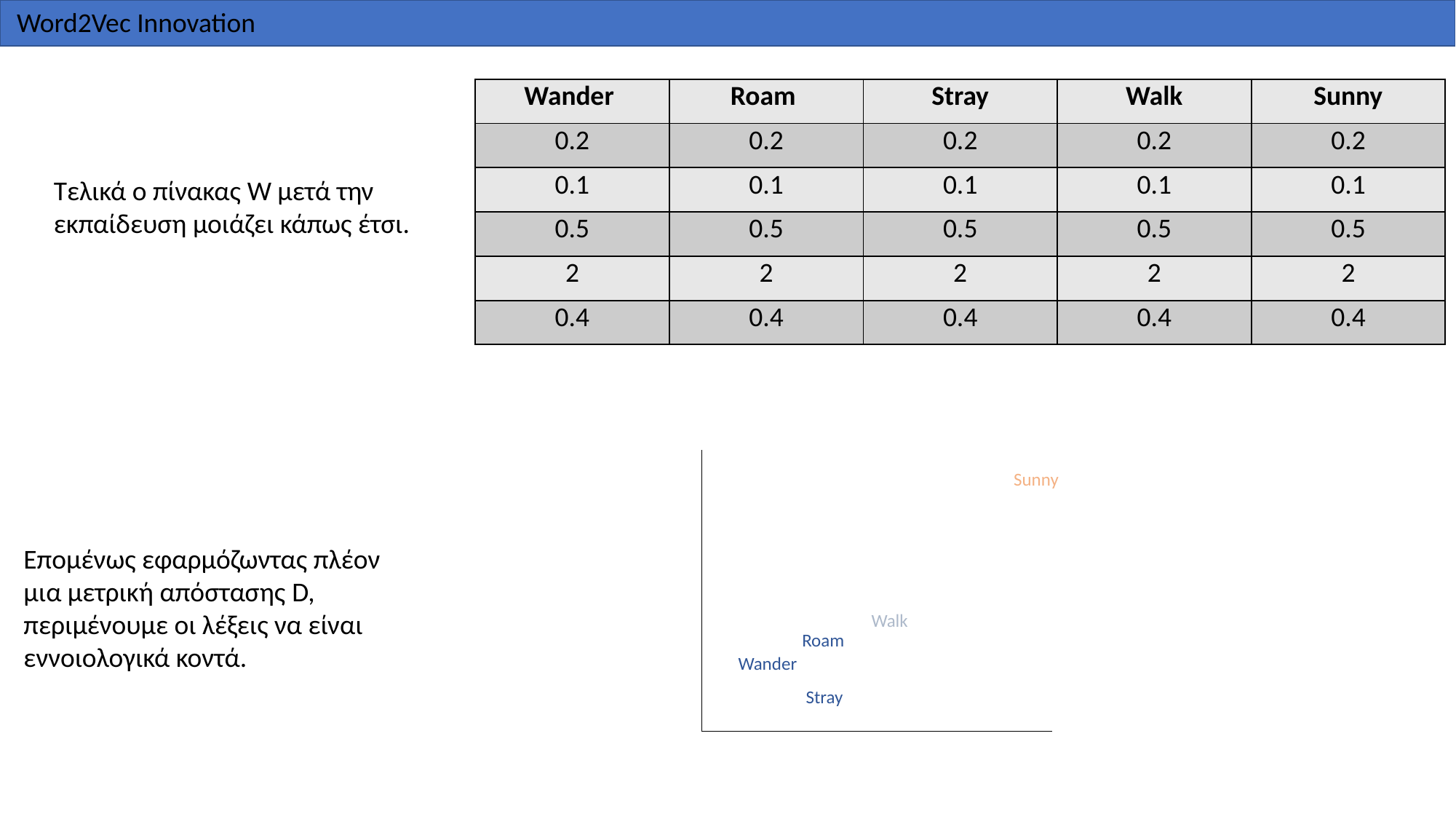

Word2Vec Innovation
| Wander | Roam | Stray | Walk | Sunny |
| --- | --- | --- | --- | --- |
| 0.2 | 0.2 | 0.2 | 0.2 | 0.2 |
| 0.1 | 0.1 | 0.1 | 0.1 | 0.1 |
| 0.5 | 0.5 | 0.5 | 0.5 | 0.5 |
| 2 | 2 | 2 | 2 | 2 |
| 0.4 | 0.4 | 0.4 | 0.4 | 0.4 |
Τελικά ο πίνακας W μετά την εκπαίδευση μοιάζει κάπως έτσι.
Sunny
Επομένως εφαρμόζωντας πλέον μια μετρική απόστασης D, περιμένουμε οι λέξεις να είναι εννοιολογικά κοντά.
Walk
Roam
Wander
Stray